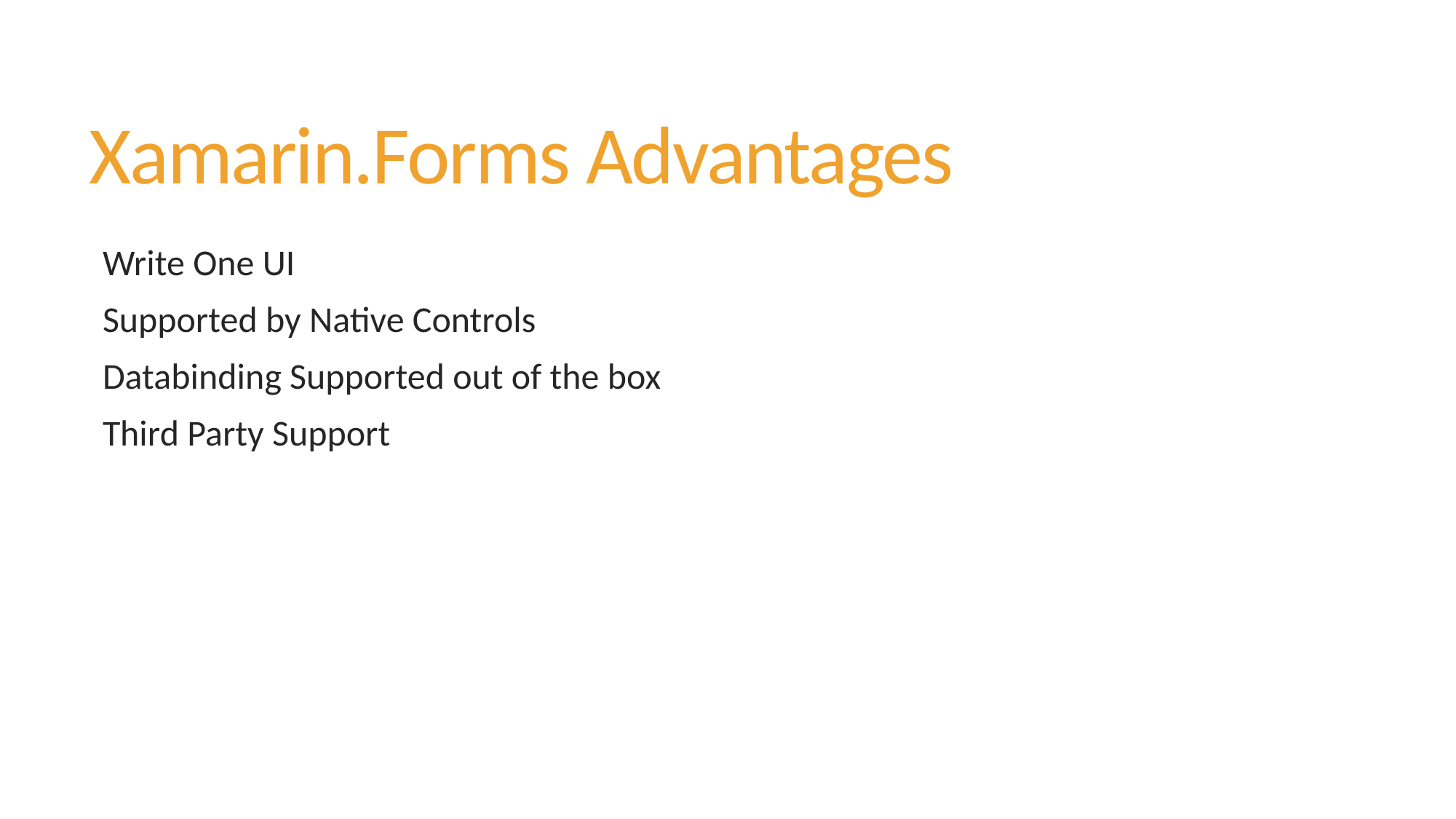

# Xamarin.Forms Advantages
Write One UI
Supported by Native Controls
Databinding Supported out of the box
Third Party Support